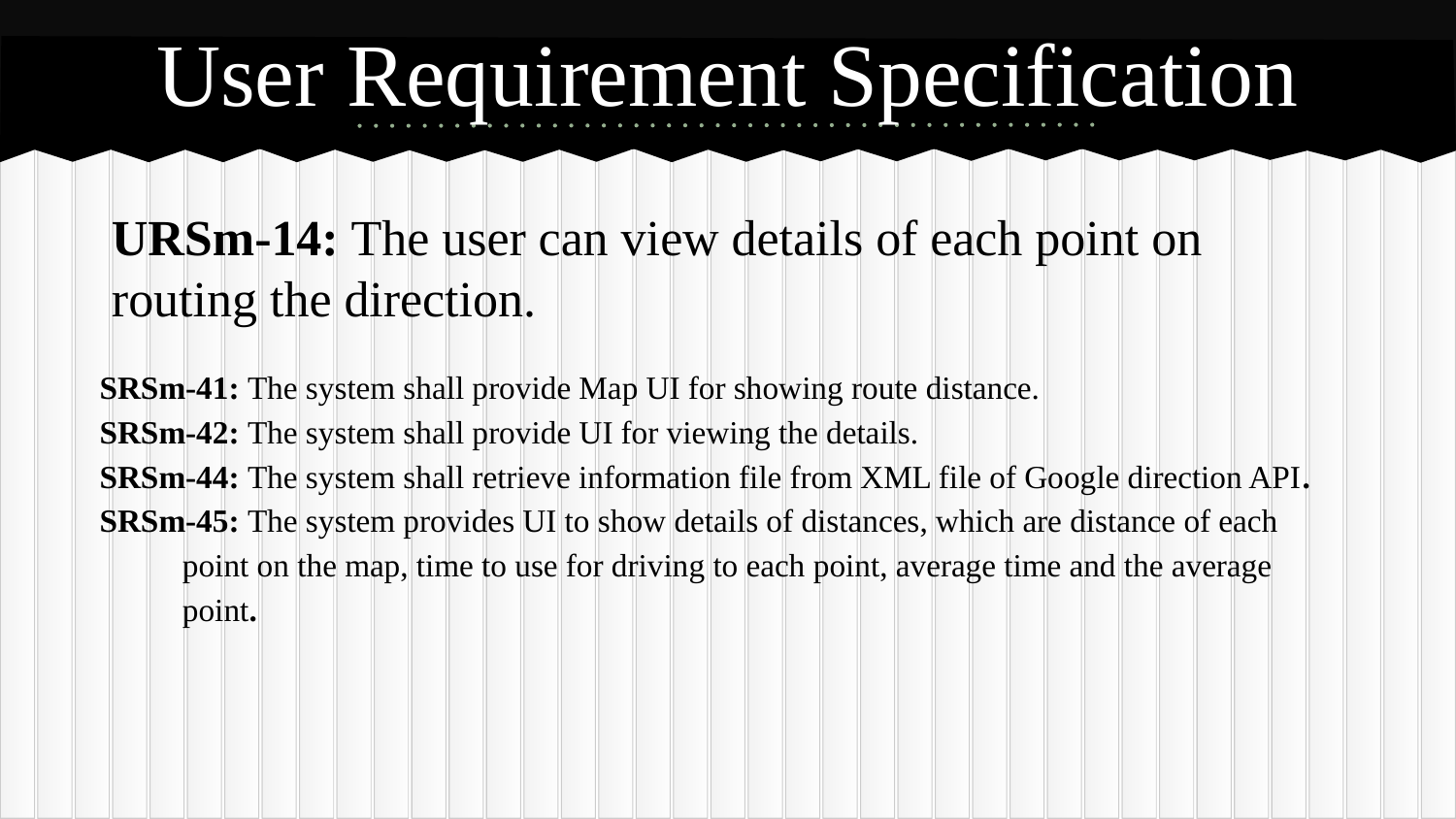

# User Requirement Specification
URSm-14: The user can view details of each point on routing the direction.

SRSm-41: The system shall provide Map UI for showing route distance.
SRSm-42: The system shall provide UI for viewing the details.
SRSm-44: The system shall retrieve information file from XML file of Google direction API.
SRSm-45: The system provides UI to show details of distances, which are distance of each point on the map, time to use for driving to each point, average time and the average point.